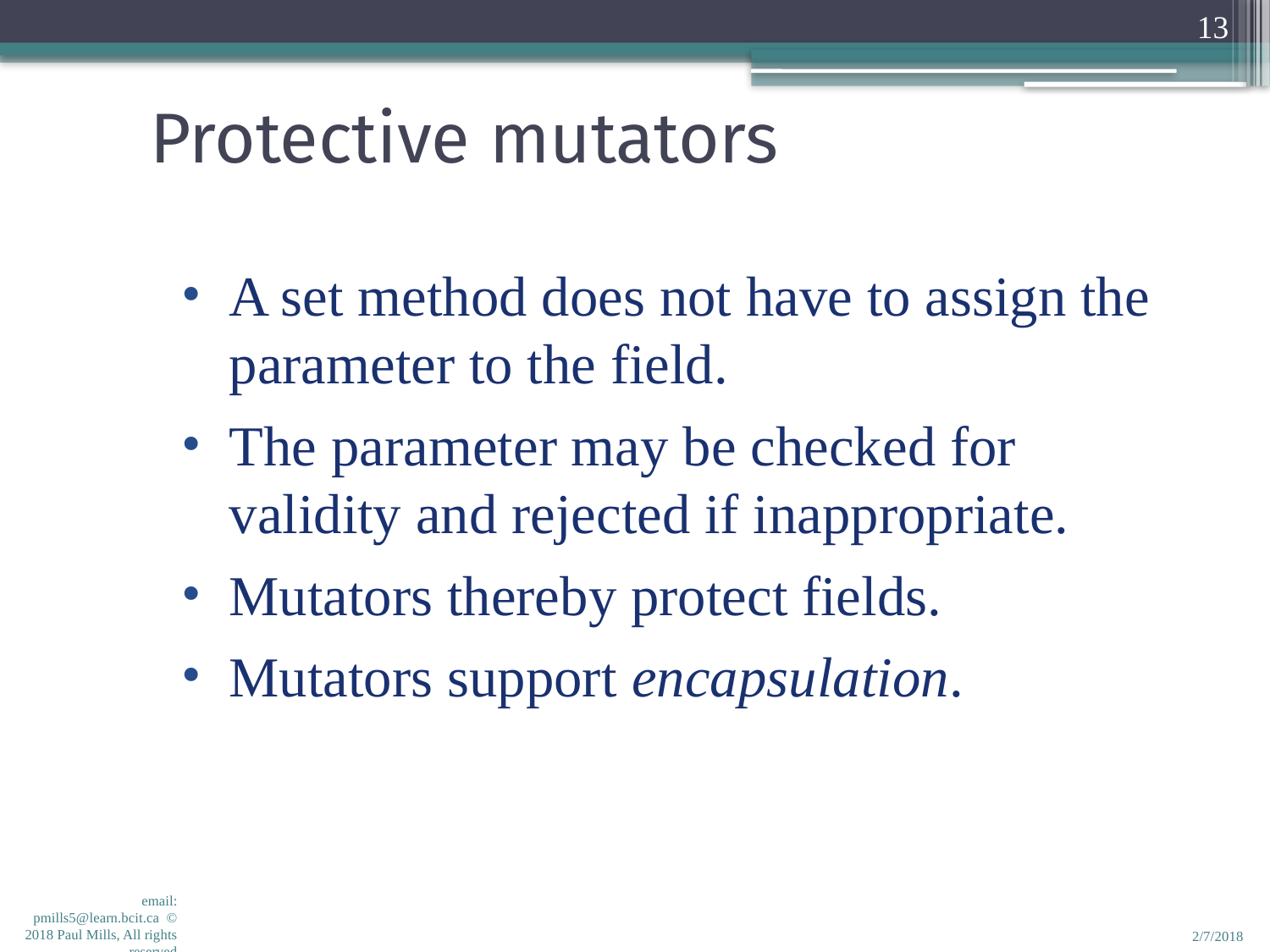

13
Protective mutators
A set method does not have to assign the parameter to the field.
The parameter may be checked for validity and rejected if inappropriate.
Mutators thereby protect fields.
Mutators support encapsulation.
email: pmills5@learn.bcit.ca  © 2018 Paul Mills, All rights reserved
2/7/2018